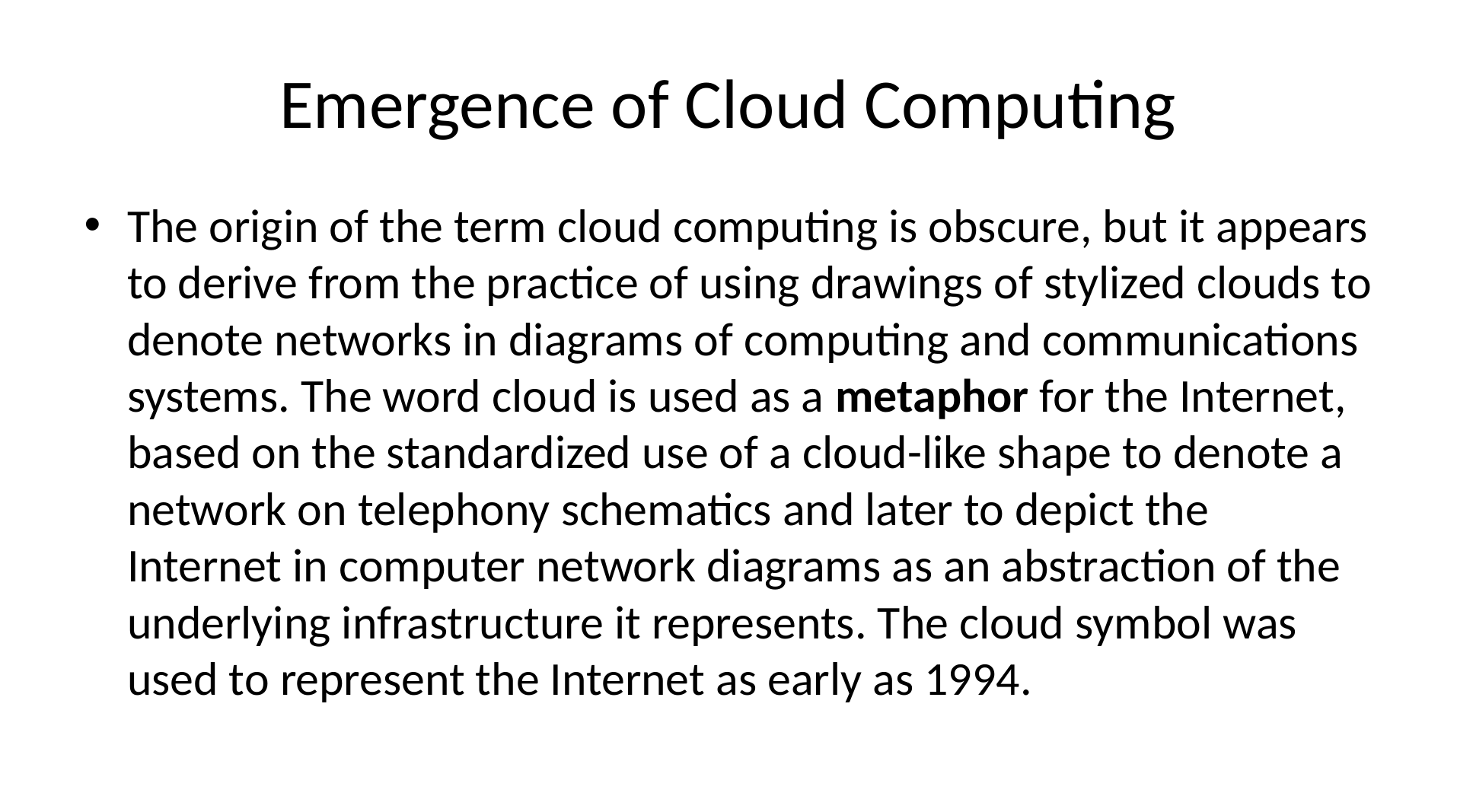

# Emergence of Cloud Computing
The origin of the term cloud computing is obscure, but it appears to derive from the practice of using drawings of stylized clouds to denote networks in diagrams of computing and communications systems. The word cloud is used as a metaphor for the Internet, based on the standardized use of a cloud-like shape to denote a network on telephony schematics and later to depict the Internet in computer network diagrams as an abstraction of the underlying infrastructure it represents. The cloud symbol was used to represent the Internet as early as 1994.